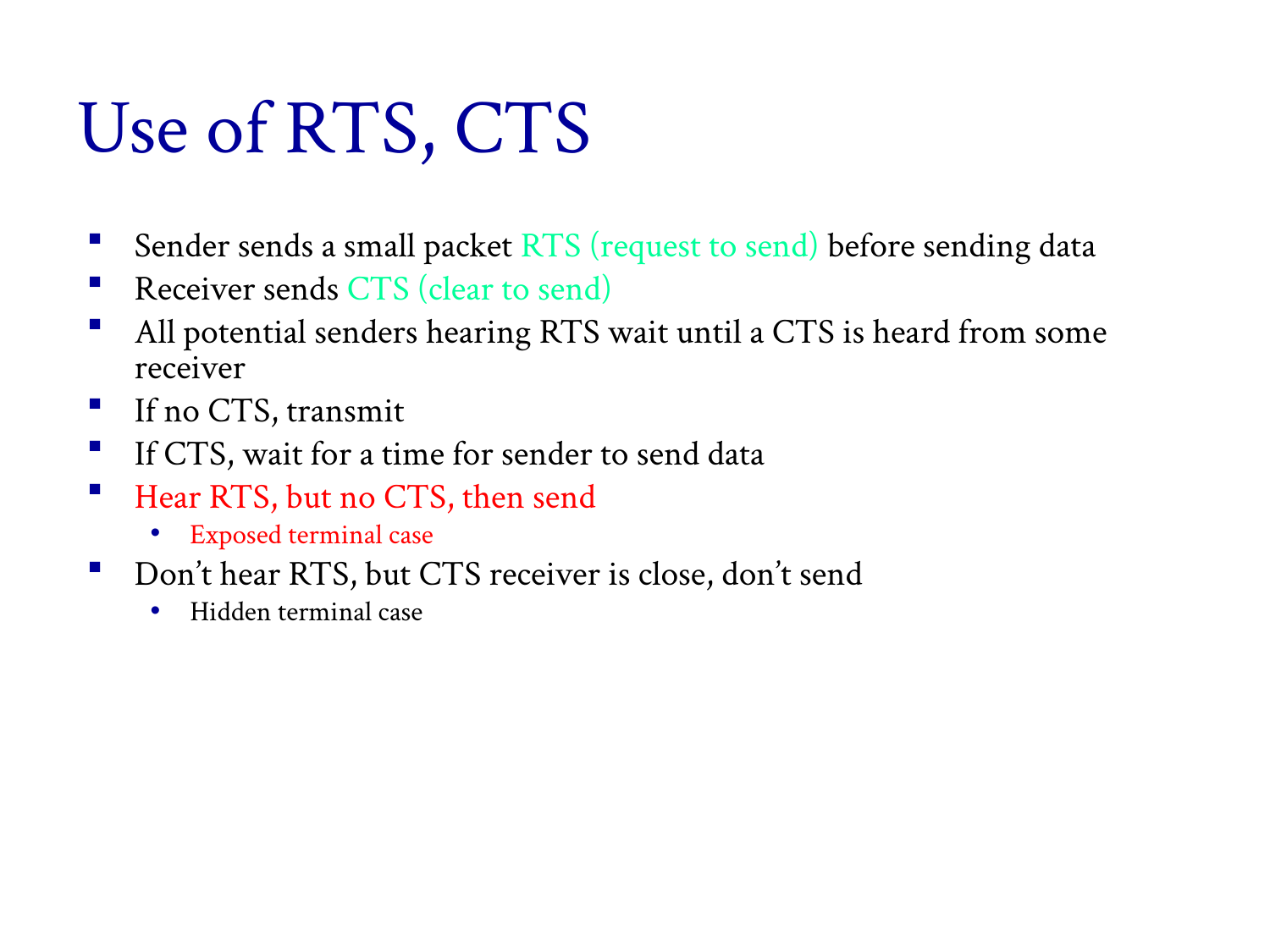

Sender sends a small packet RTS (request to send) before sending data
Receiver sends CTS (clear to send)
All potential senders hearing RTS wait until a CTS is heard from some receiver
If no CTS, transmit
If CTS, wait for a time for sender to send data
Hear RTS, but no CTS, then send
Exposed terminal case
Don’t hear RTS, but CTS receiver is close, don’t send
Hidden terminal case

Use of RTS, CTS